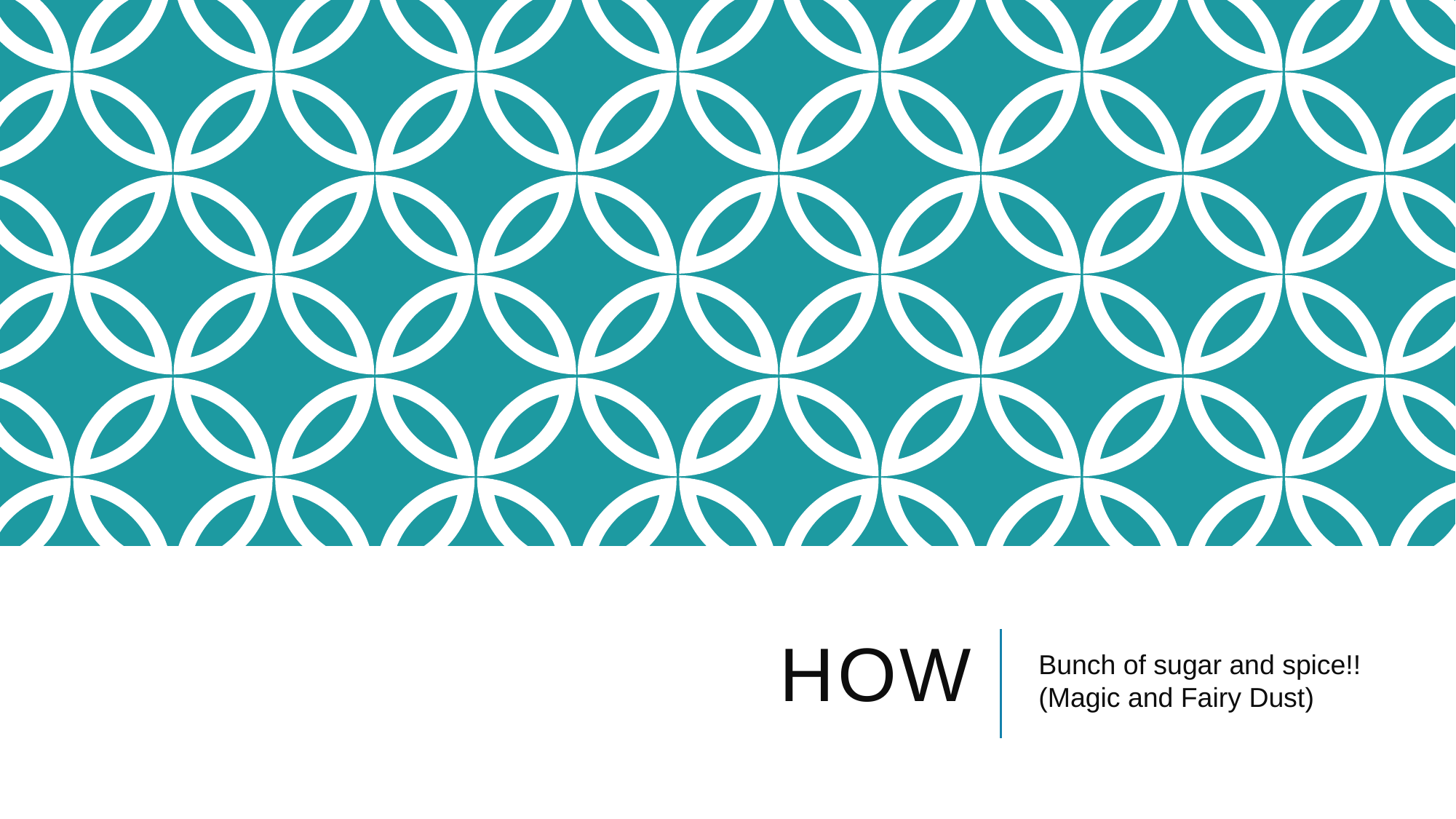

# How
Bunch of sugar and spice!! (Magic and Fairy Dust)